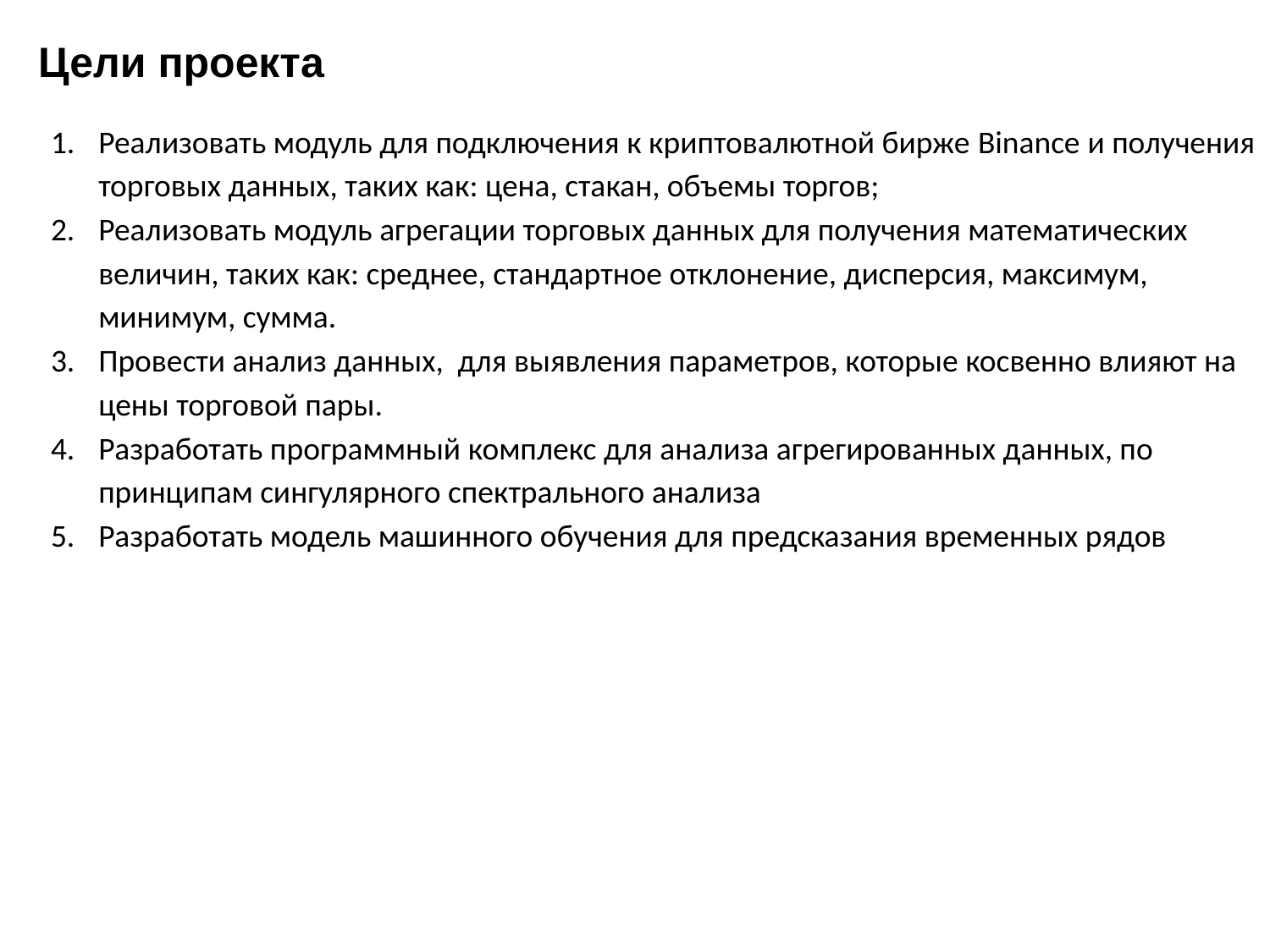

Цели проекта

Реализовать модуль для подключения к криптовалютной бирже Binance и получения торговых данных, таких как: цена, стакан, объемы торгов;
Реализовать модуль агрегации торговых данных для получения математических величин, таких как: среднее, стандартное отклонение, дисперсия, максимум, минимум, сумма.
Провести анализ данных,  для выявления параметров, которые косвенно влияют на цены торговой пары.
Разработать программный комплекс для анализа агрегированных данных, по принципам сингулярного спектрального анализа
Разработать модель машинного обучения для предсказания временных рядов